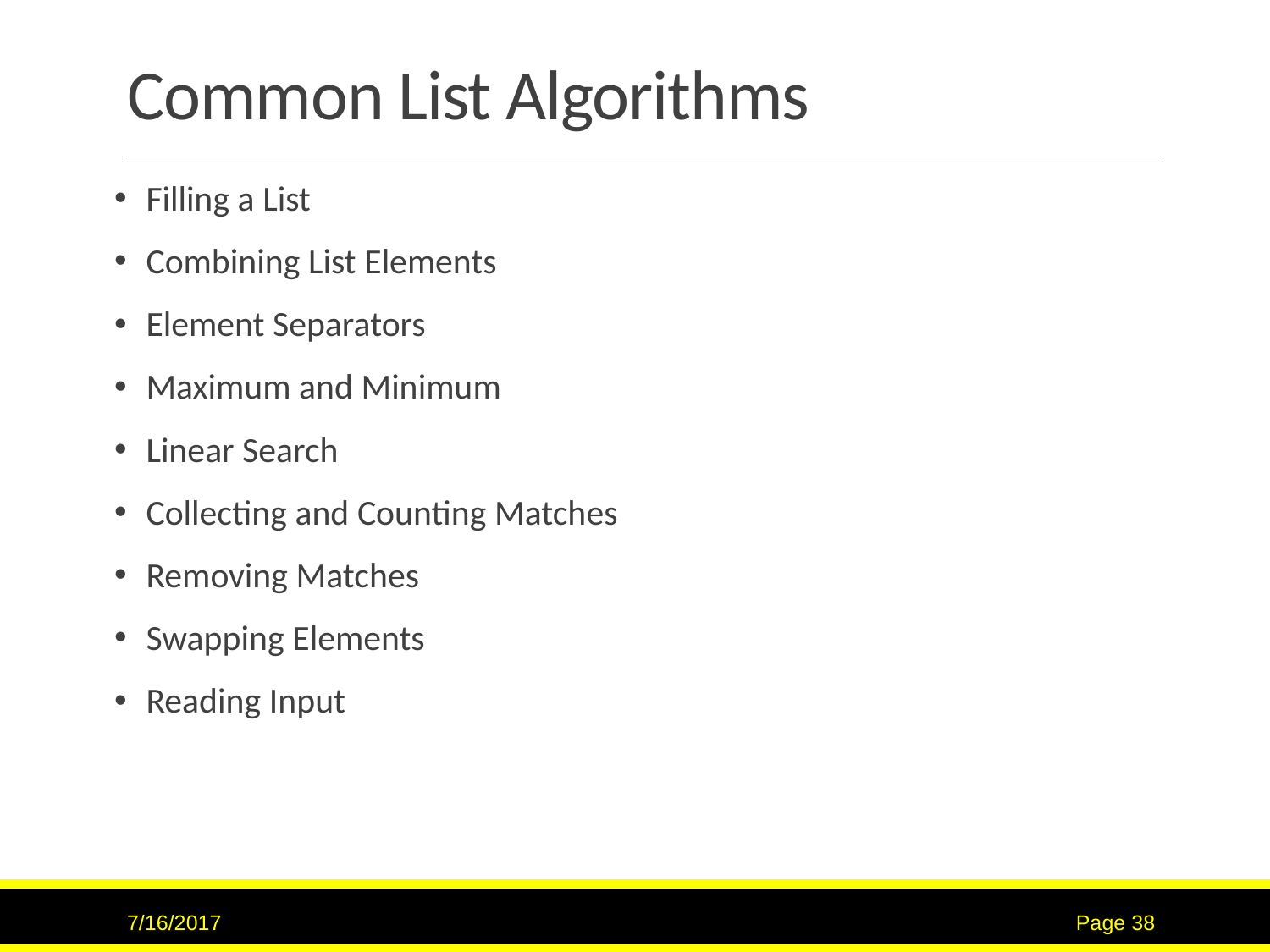

# Common List Algorithms
Filling a List
Combining List Elements
Element Separators
Maximum and Minimum
Linear Search
Collecting and Counting Matches
Removing Matches
Swapping Elements
Reading Input
7/16/2017
Page 38